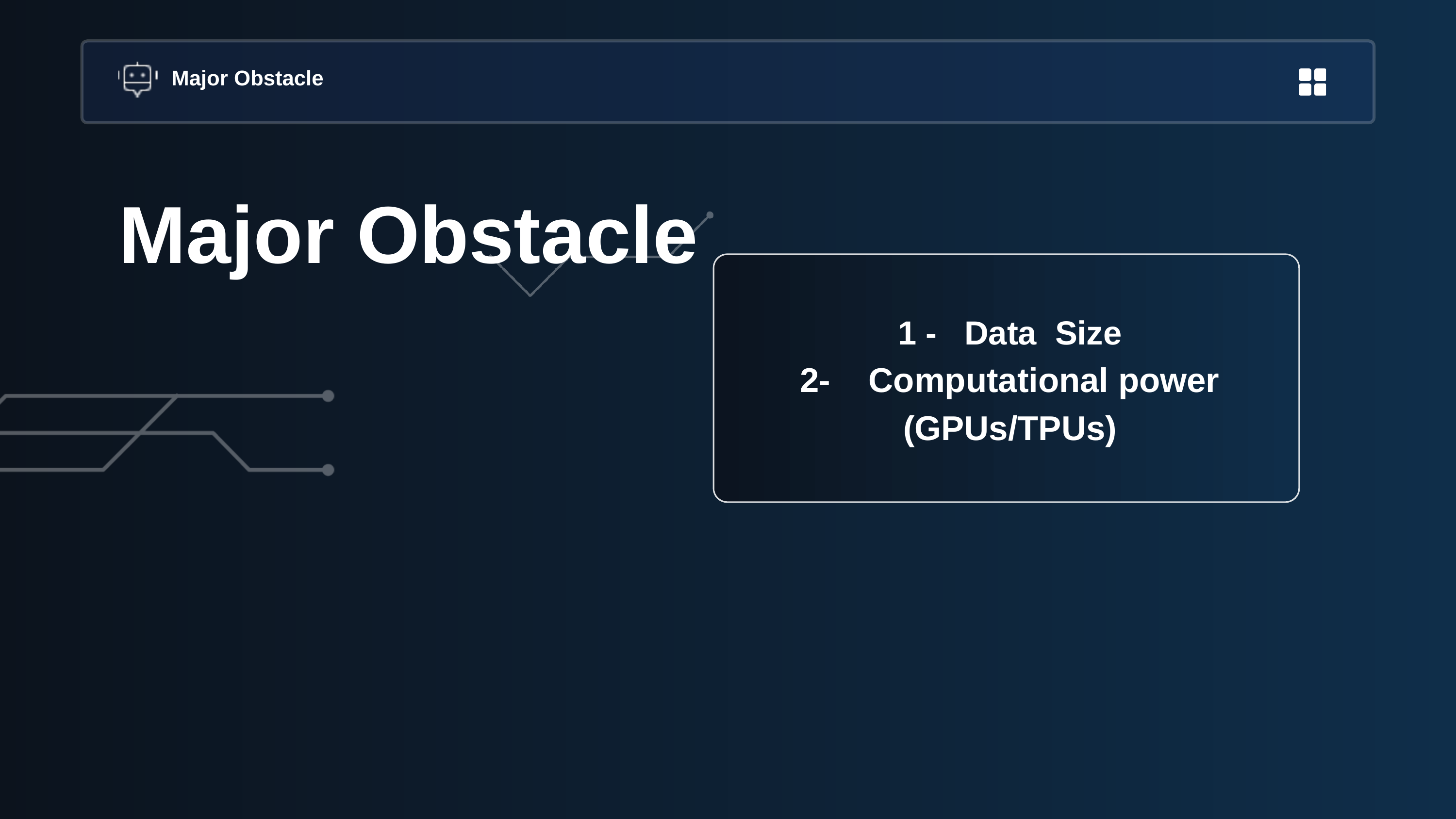

Major Obstacle
Major Obstacle

1 -   Data  Size
2-    Computational power (GPUs/TPUs)